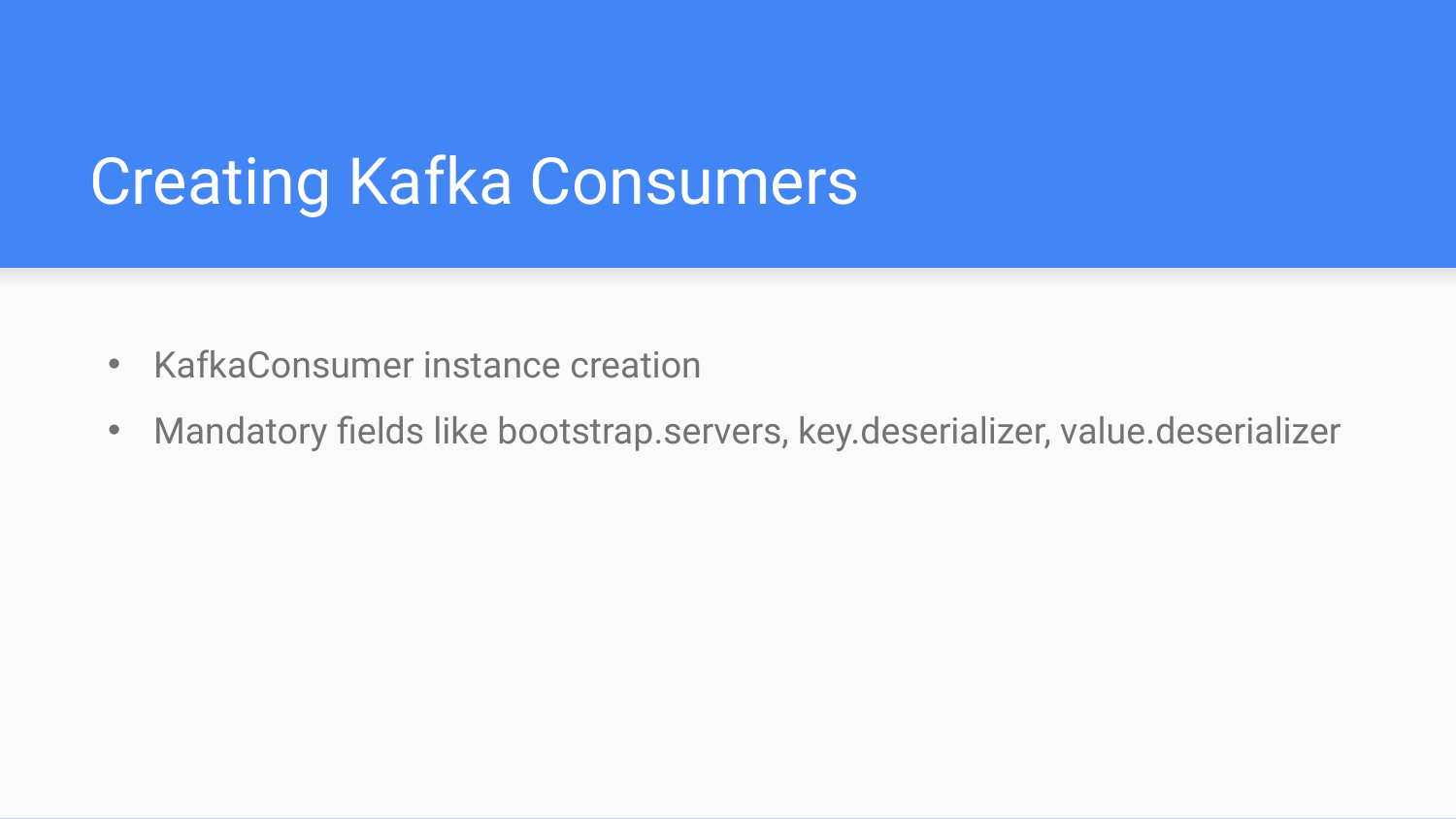

# Creating Kafka Consumers
KafkaConsumer instance creation
Mandatory fields like bootstrap.servers, key.deserializer, value.deserializer